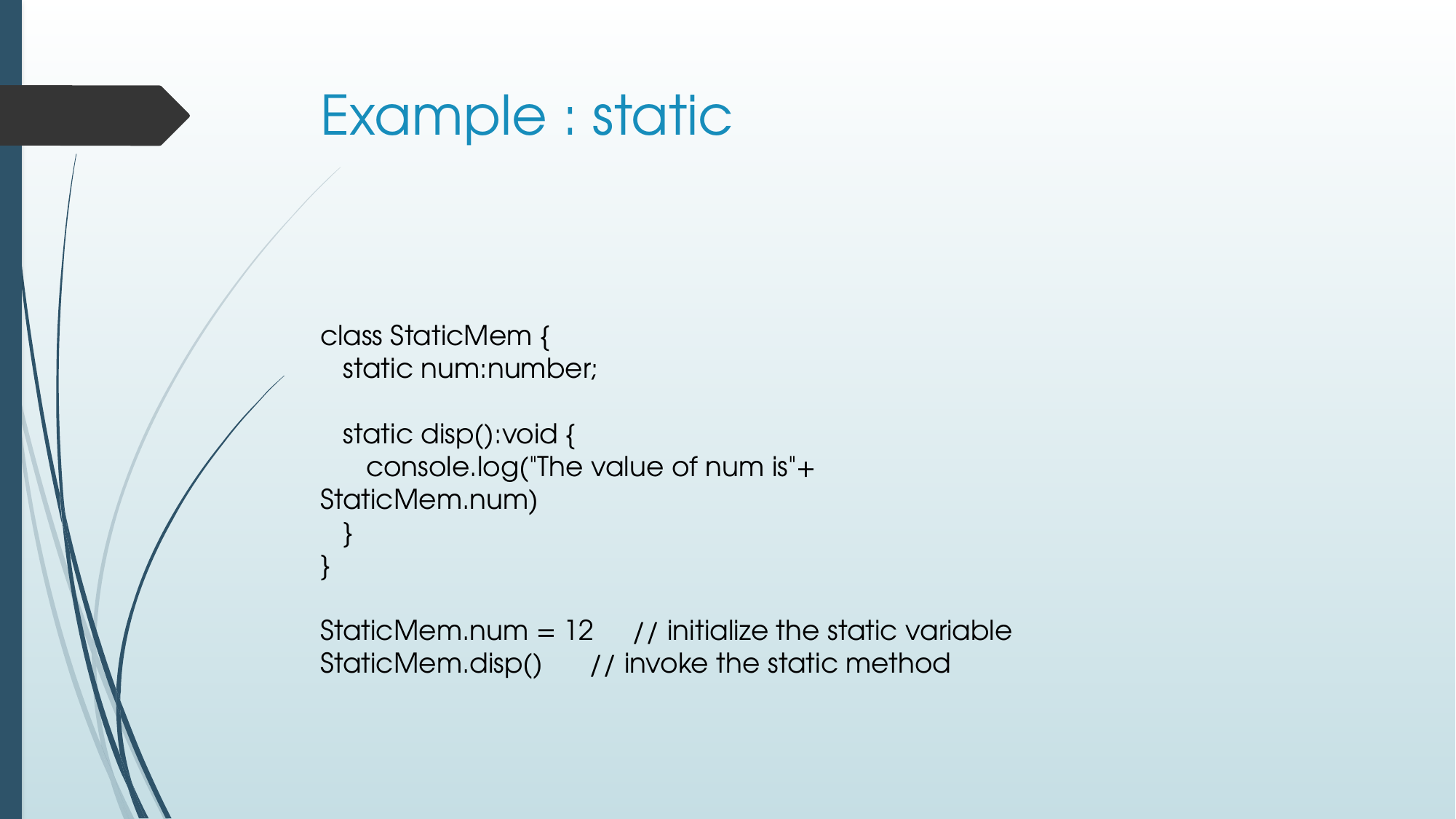

# Example : static
class StaticMem {
   static num:number;

   static disp():void {
      console.log("The value of num is"+ StaticMem.num)
   }
}

StaticMem.num = 12     // initialize the static variable
StaticMem.disp()      // invoke the static method